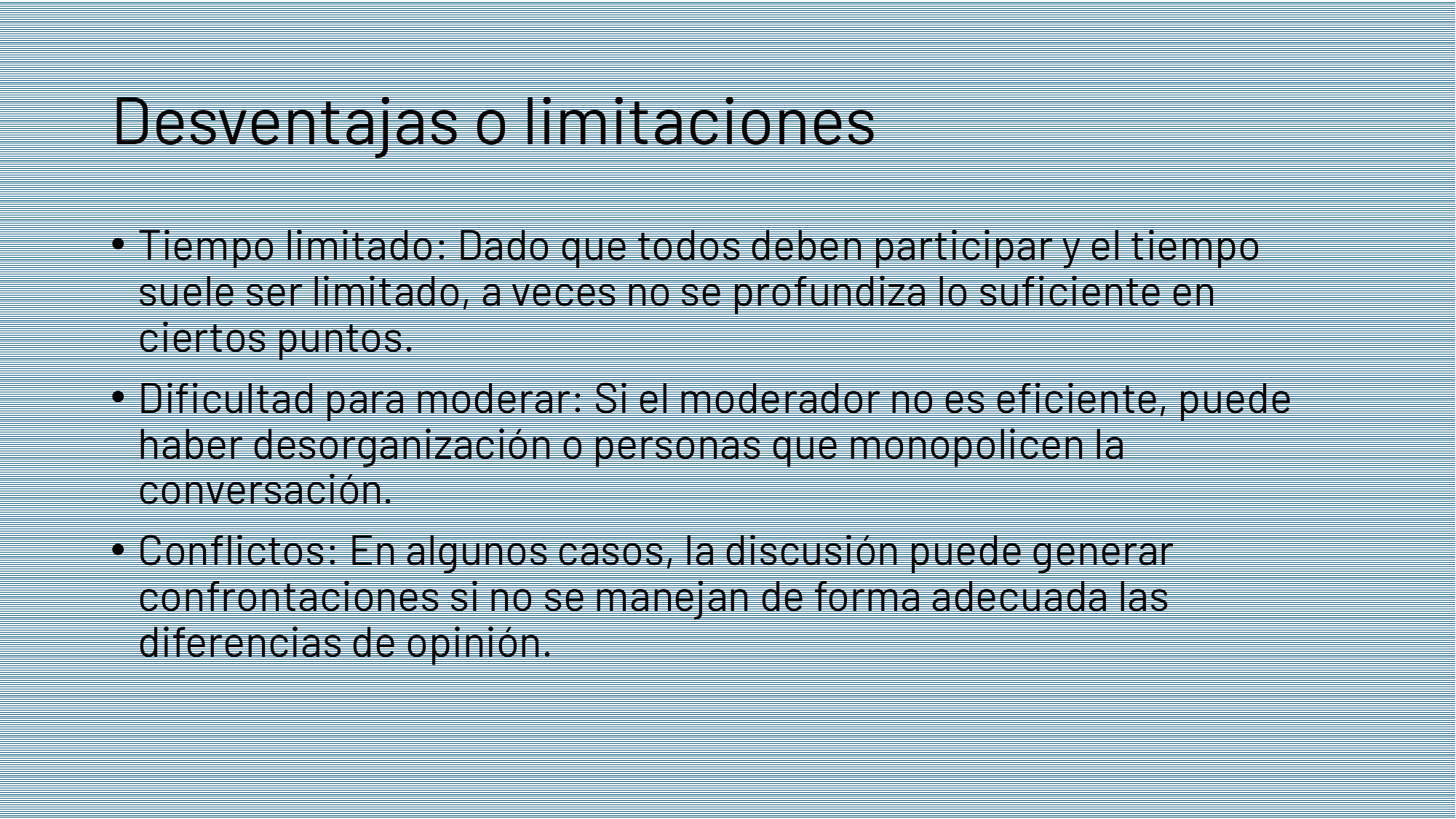

# Desventajas o limitaciones
Tiempo limitado: Dado que todos deben participar y el tiempo suele ser limitado, a veces no se profundiza lo suficiente en ciertos puntos.
Dificultad para moderar: Si el moderador no es eficiente, puede haber desorganización o personas que monopolicen la conversación.
Conflictos: En algunos casos, la discusión puede generar confrontaciones si no se manejan de forma adecuada las diferencias de opinión.